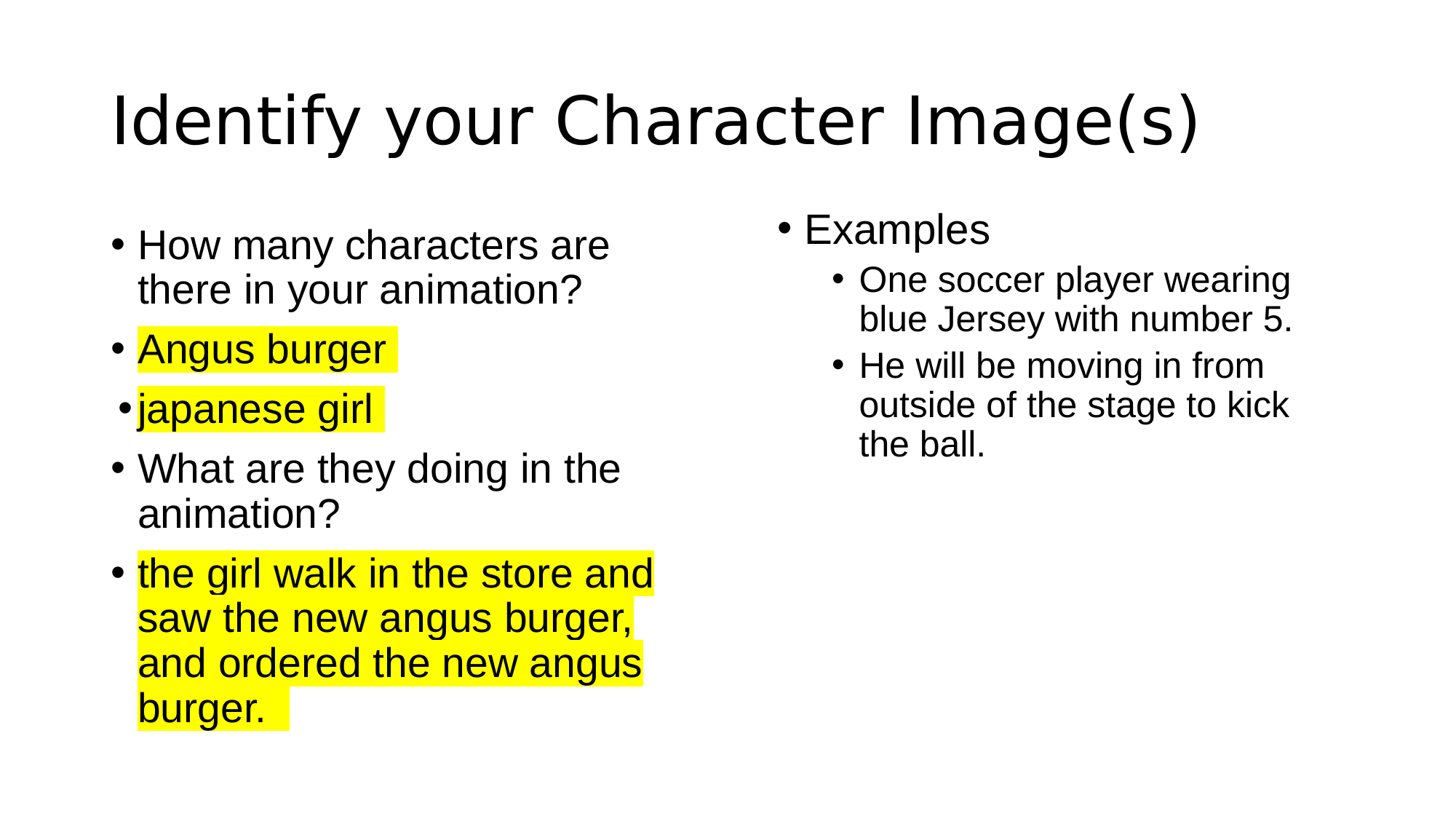

# Identify your Character Image(s)
Examples
One soccer player wearing blue Jersey with number 5.
He will be moving in from outside of the stage to kick the ball.
How many characters are there in your animation?
Angus burger
japanese girl
What are they doing in the animation?
the girl walk in the store and saw the new angus burger, and ordered the new angus burger.